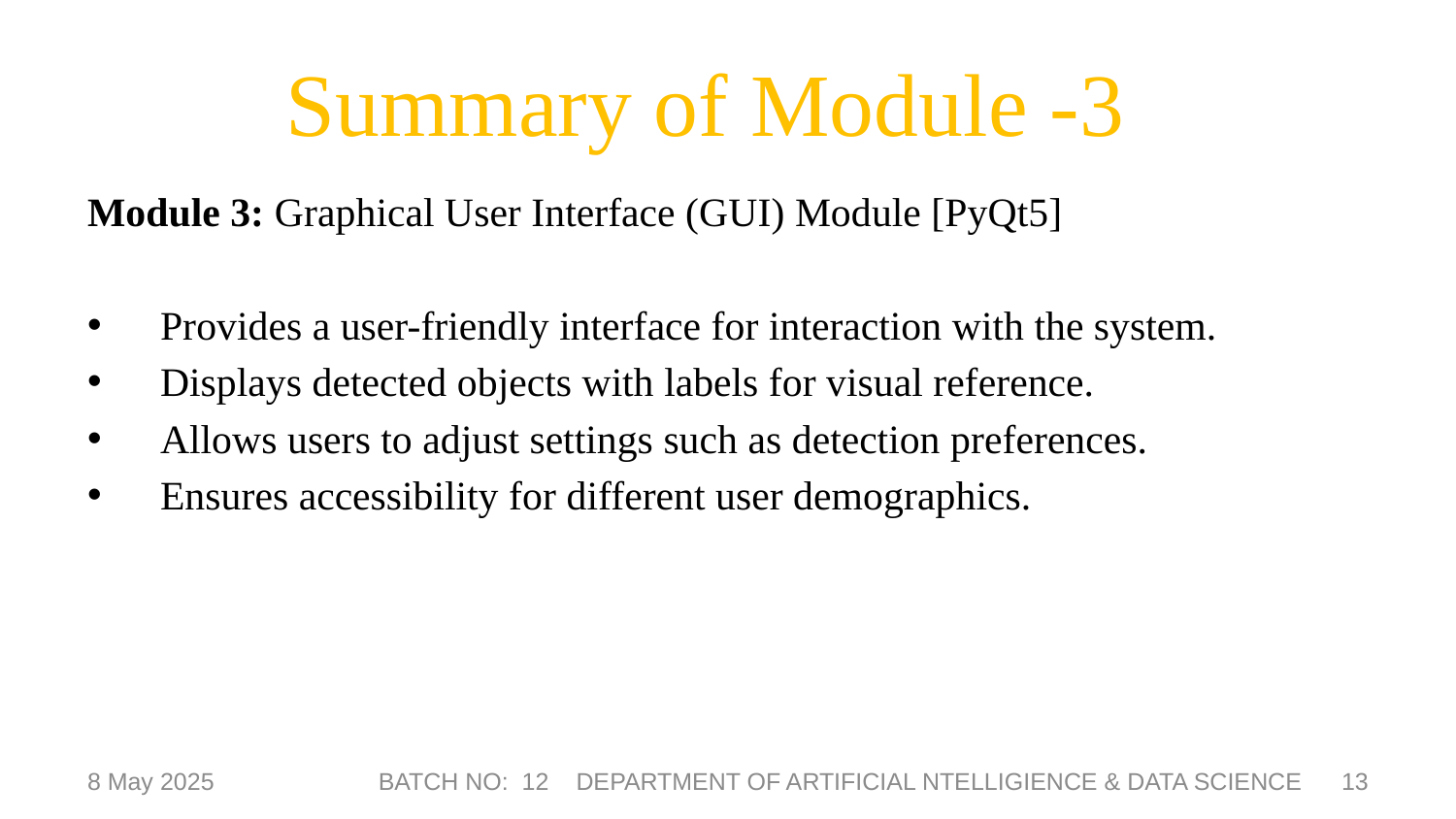

# Summary of Module -3
Module 3: Graphical User Interface (GUI) Module [PyQt5]

Provides a user-friendly interface for interaction with the system.
Displays detected objects with labels for visual reference.
Allows users to adjust settings such as detection preferences.
Ensures accessibility for different user demographics.
8 May 2025
13
BATCH NO:  12    DEPARTMENT OF ARTIFICIAL NTELLIGIENCE & DATA SCIENCE